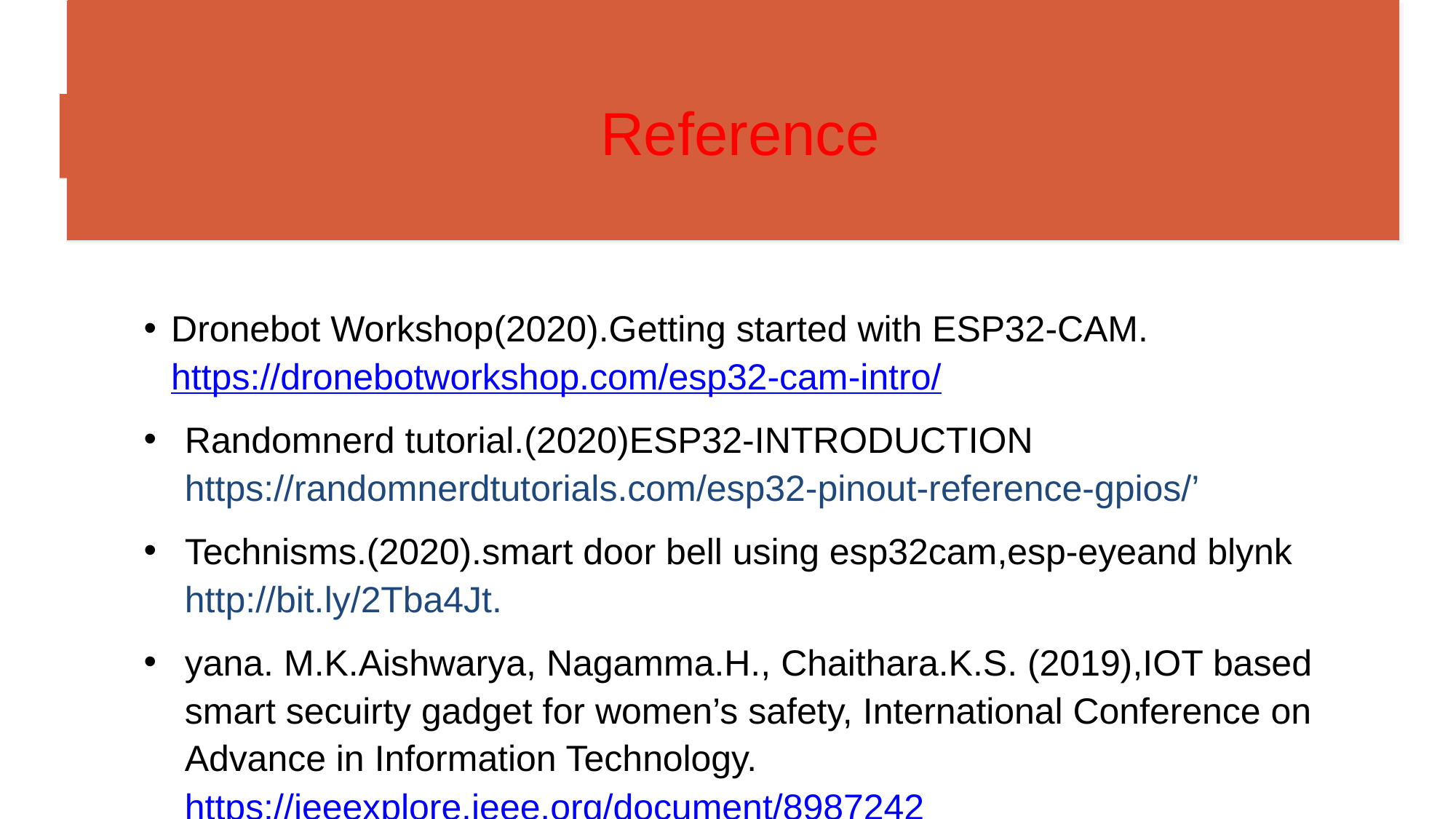

Reference
Dronebot Workshop(2020).Getting started with ESP32-CAM. https://dronebotworkshop.com/esp32-cam-intro/
Randomnerd tutorial.(2020)ESP32-INTRODUCTION https://randomnerdtutorials.com/esp32-pinout-reference-gpios/’
Technisms.(2020).smart door bell using esp32cam,esp-eyeand blynk http://bit.ly/2Tba4Jt.
yana. M.K.Aishwarya, Nagamma.H., Chaithara.K.S. (2019),IOT based smart secuirty gadget for women’s safety, International Conference on Advance in Information Technology. https://ieeexplore.ieee.org/document/8987242